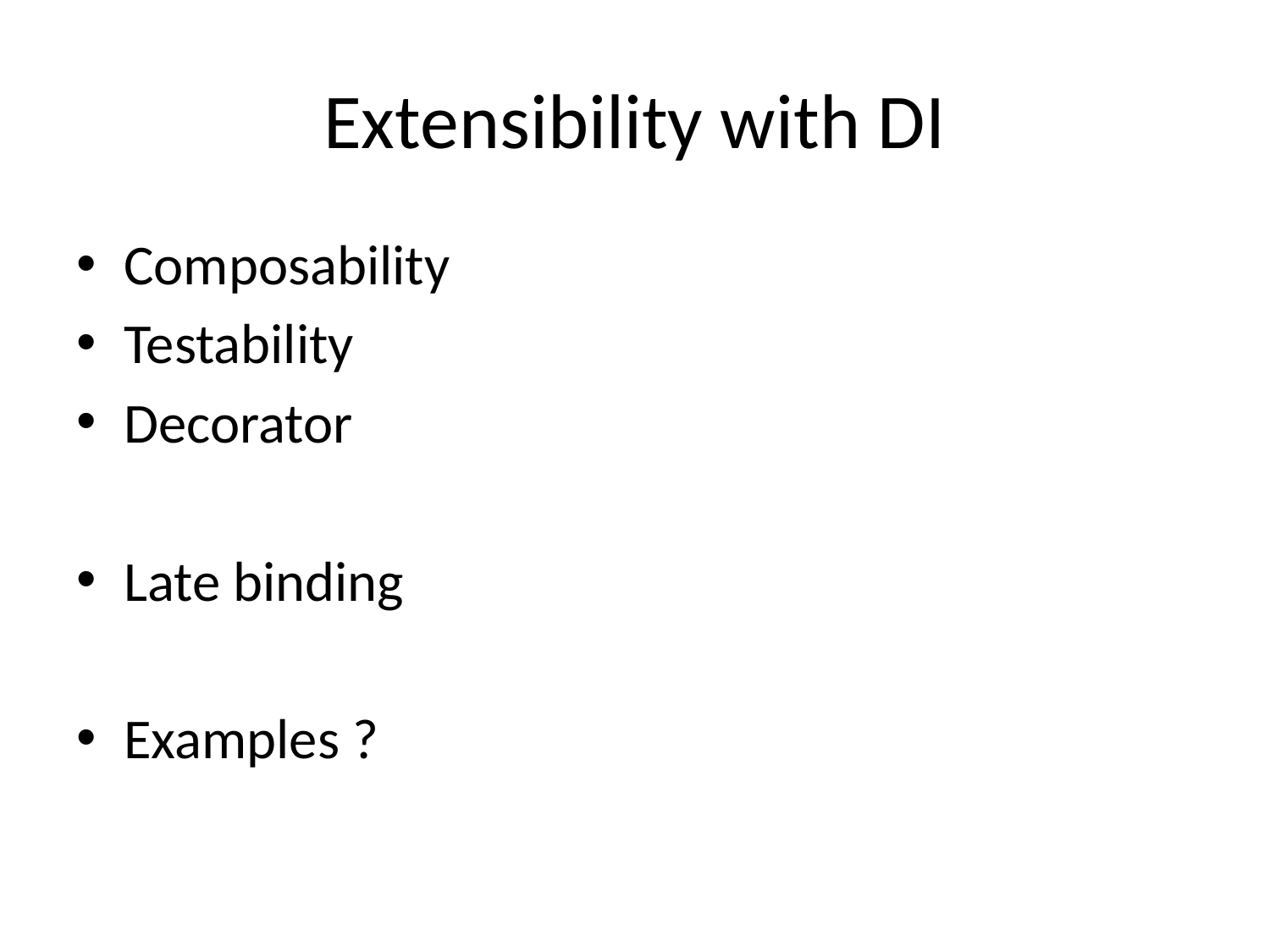

# Extensibility with DI
Composability
Testability
Decorator

Late binding

Examples ?